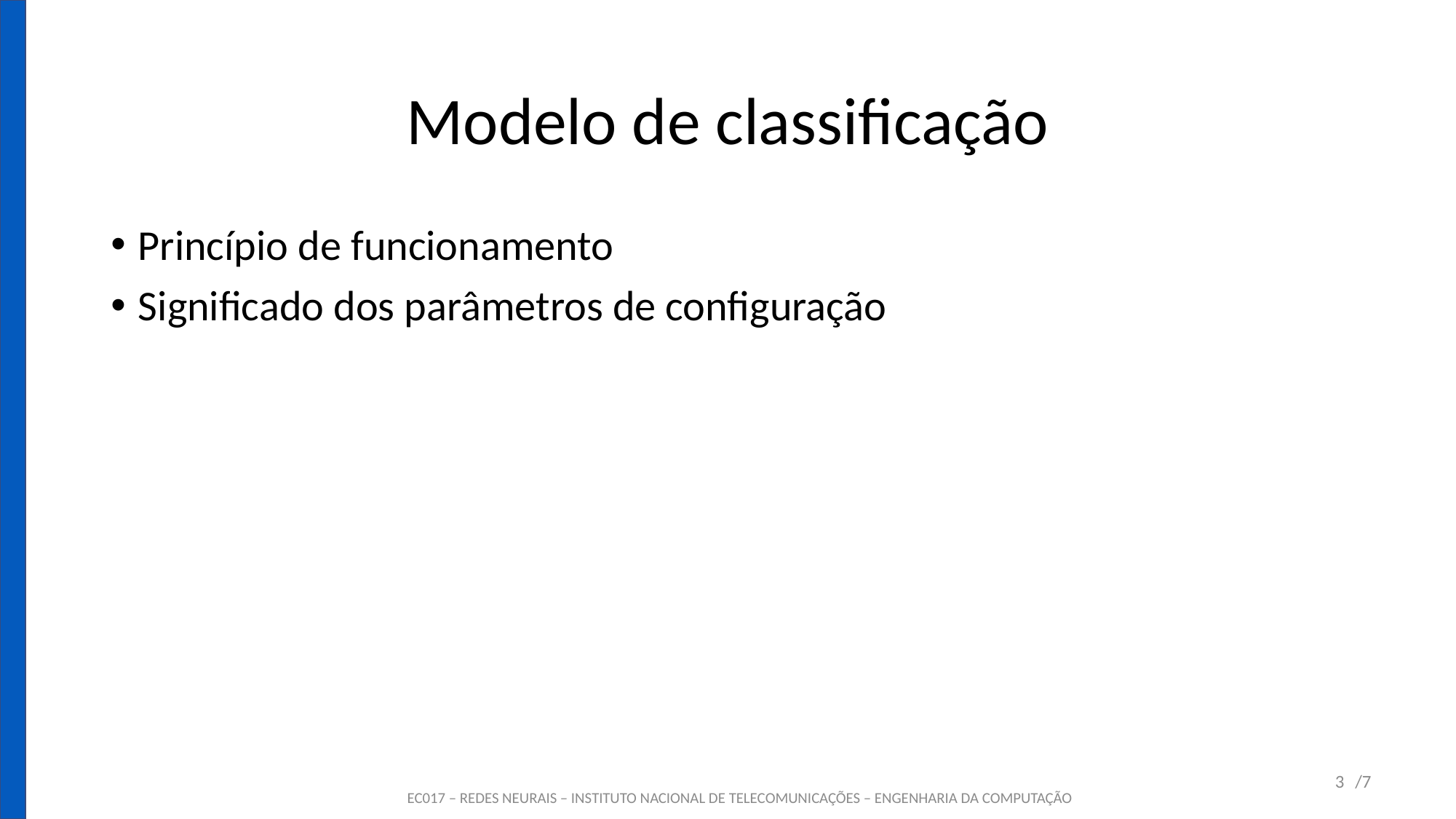

# Modelo de classificação
Princípio de funcionamento
Significado dos parâmetros de configuração
3
/7
EC017 – REDES NEURAIS – INSTITUTO NACIONAL DE TELECOMUNICAÇÕES – ENGENHARIA DA COMPUTAÇÃO